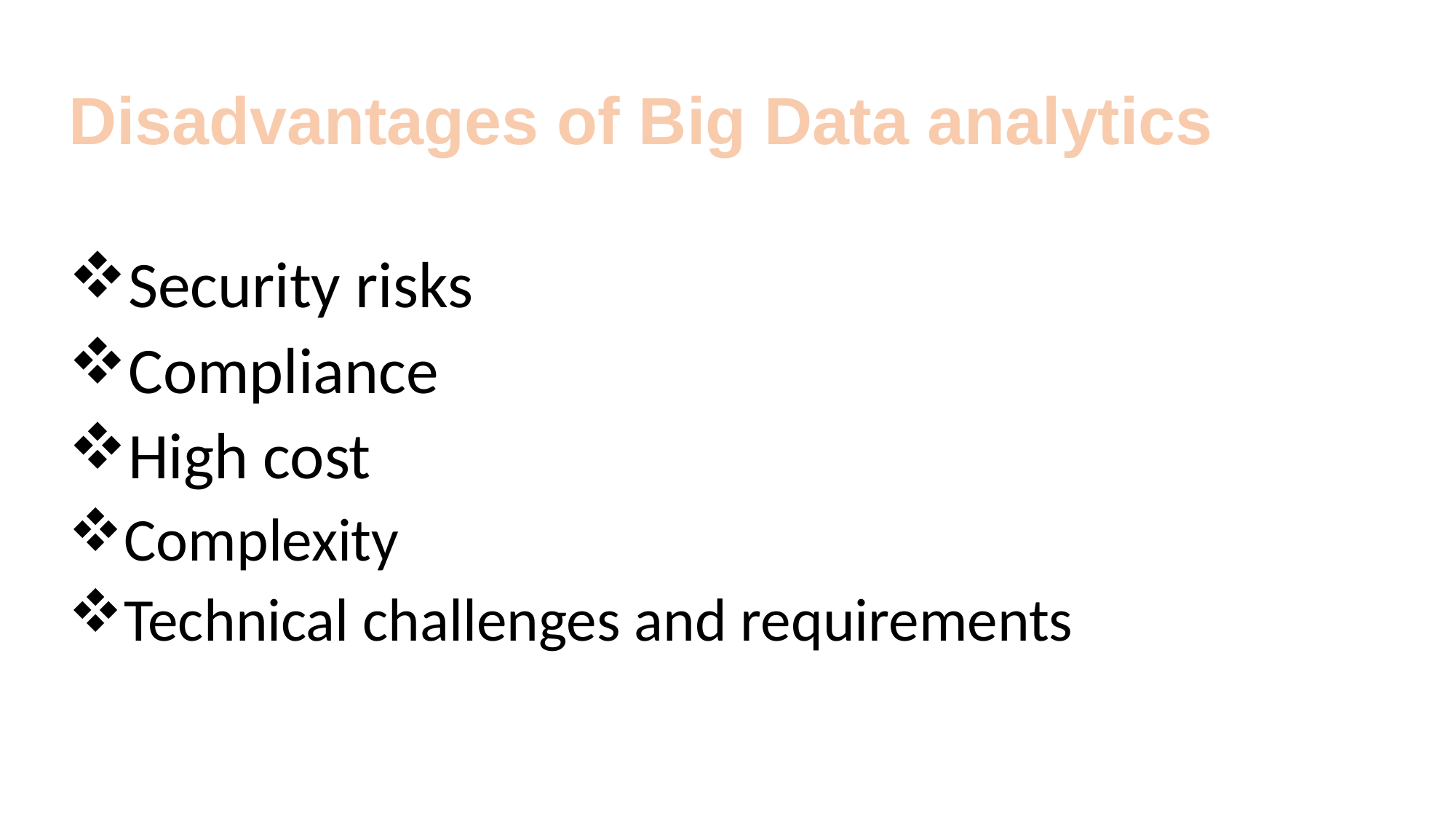

# Disadvantages of Big Data analytics
Security risks
Compliance
High cost
Complexity
Technical challenges and requirements